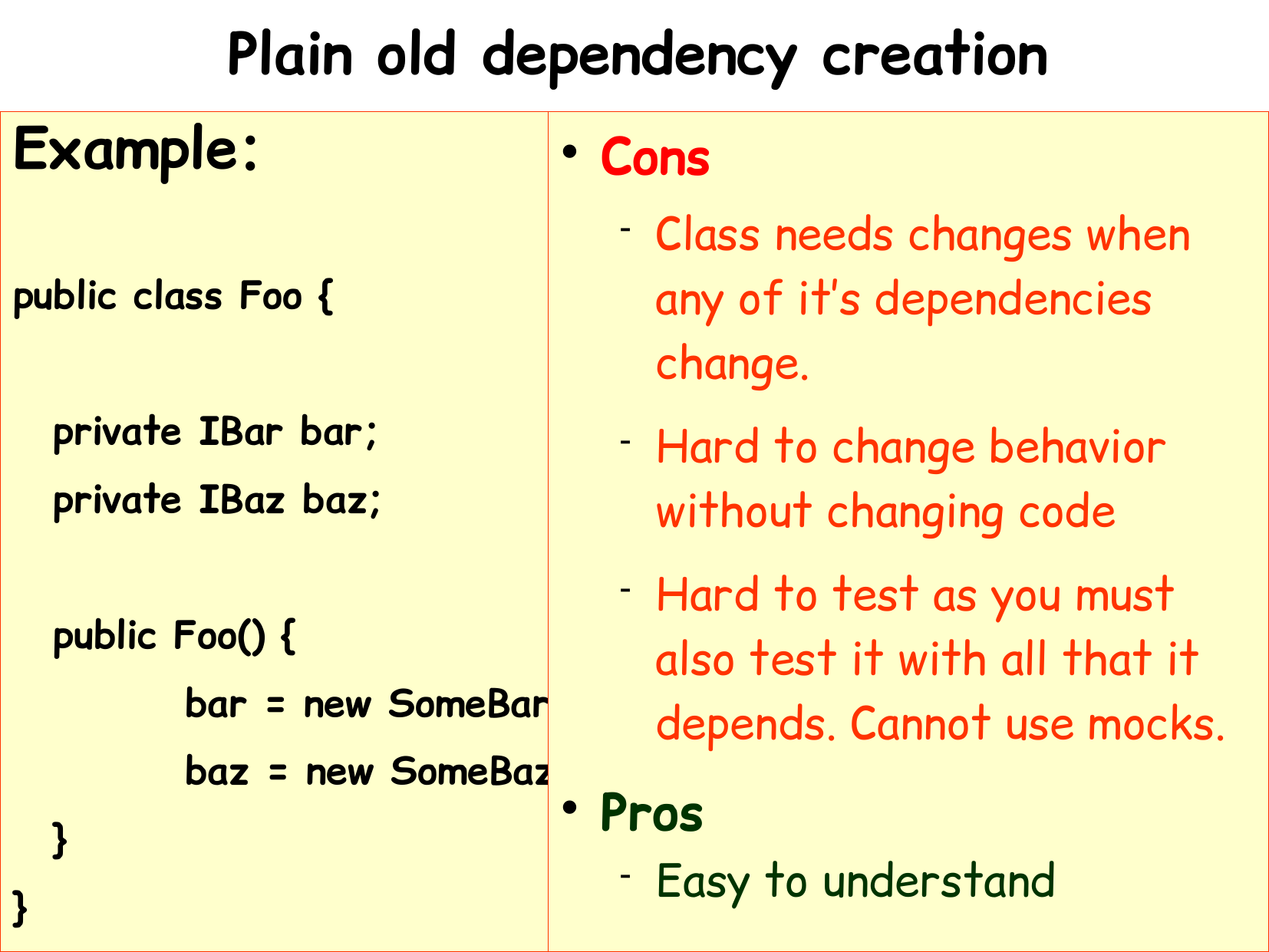

# Plain old dependency creation
Example:

public class Foo {

	private IBar bar;
	private IBaz baz;

	public Foo() {
		 bar = new SomeBar();
		 baz = new SomeBaz();
	}
}

Cons
Class needs changes when any of it’s dependencies  change.
Hard to change behavior without changing code
Hard to test as you must also test it with all that it depends. Cannot use mocks.
Pros
Easy to understand